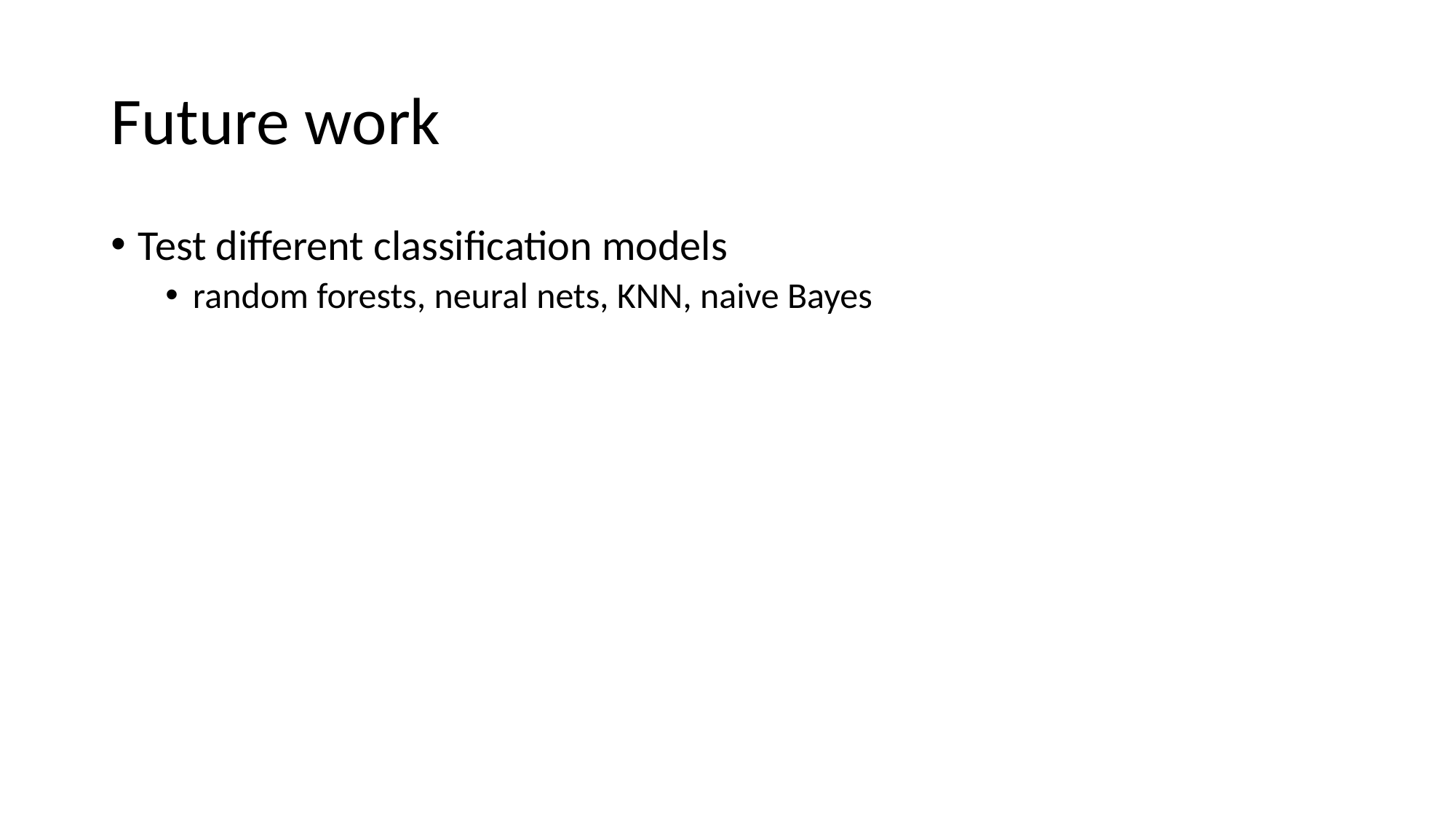

# Future work
Test different classification models
random forests, neural nets, KNN, naive Bayes